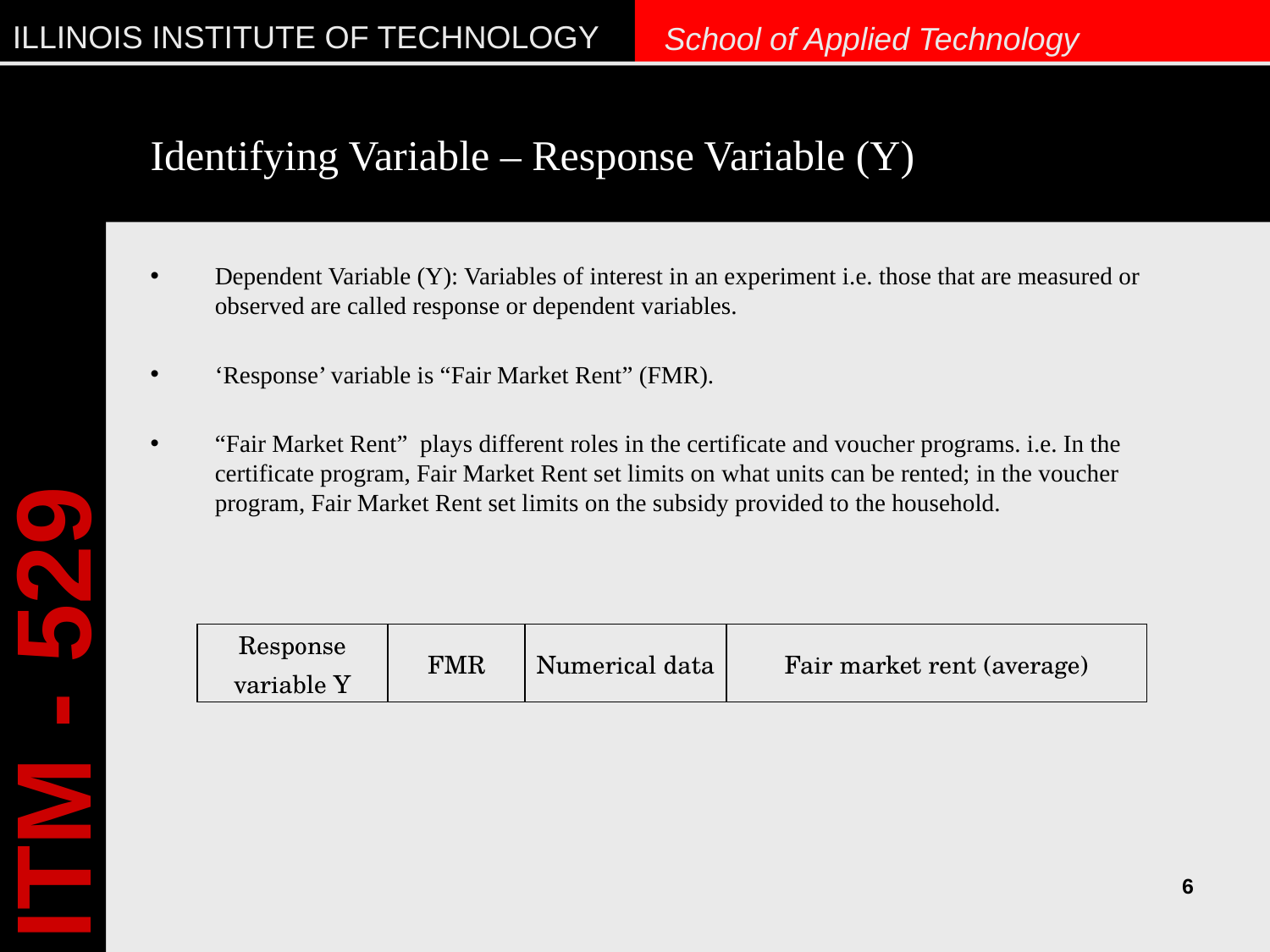

# Identifying Variable – Response Variable (Y)
Dependent Variable (Y): Variables of interest in an experiment i.e. those that are measured or observed are called response or dependent variables.

‘Response’ variable is “Fair Market Rent” (FMR).

“Fair Market Rent”  plays different roles in the certificate and voucher programs. i.e. In the certificate program, Fair Market Rent set limits on what units can be rented; in the voucher program, Fair Market Rent set limits on the subsidy provided to the household.

| Response variable Y | FMR | Numerical data | Fair market rent (average) |
| --- | --- | --- | --- |
6